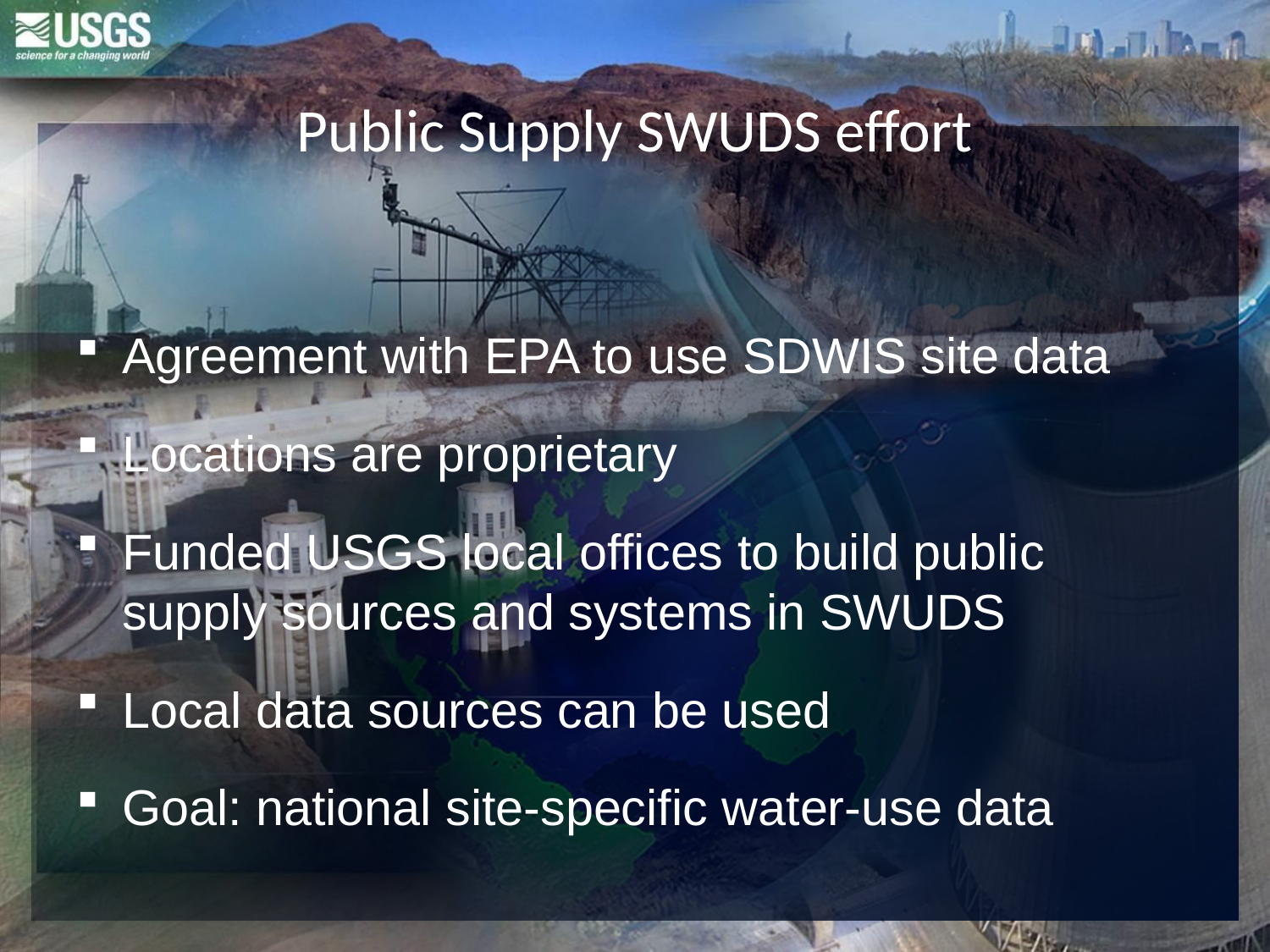

# Public Supply SWUDS effort
Agreement with EPA to use SDWIS site data
Locations are proprietary
Funded USGS local offices to build public supply sources and systems in SWUDS
Local data sources can be used
Goal: national site-specific water-use data